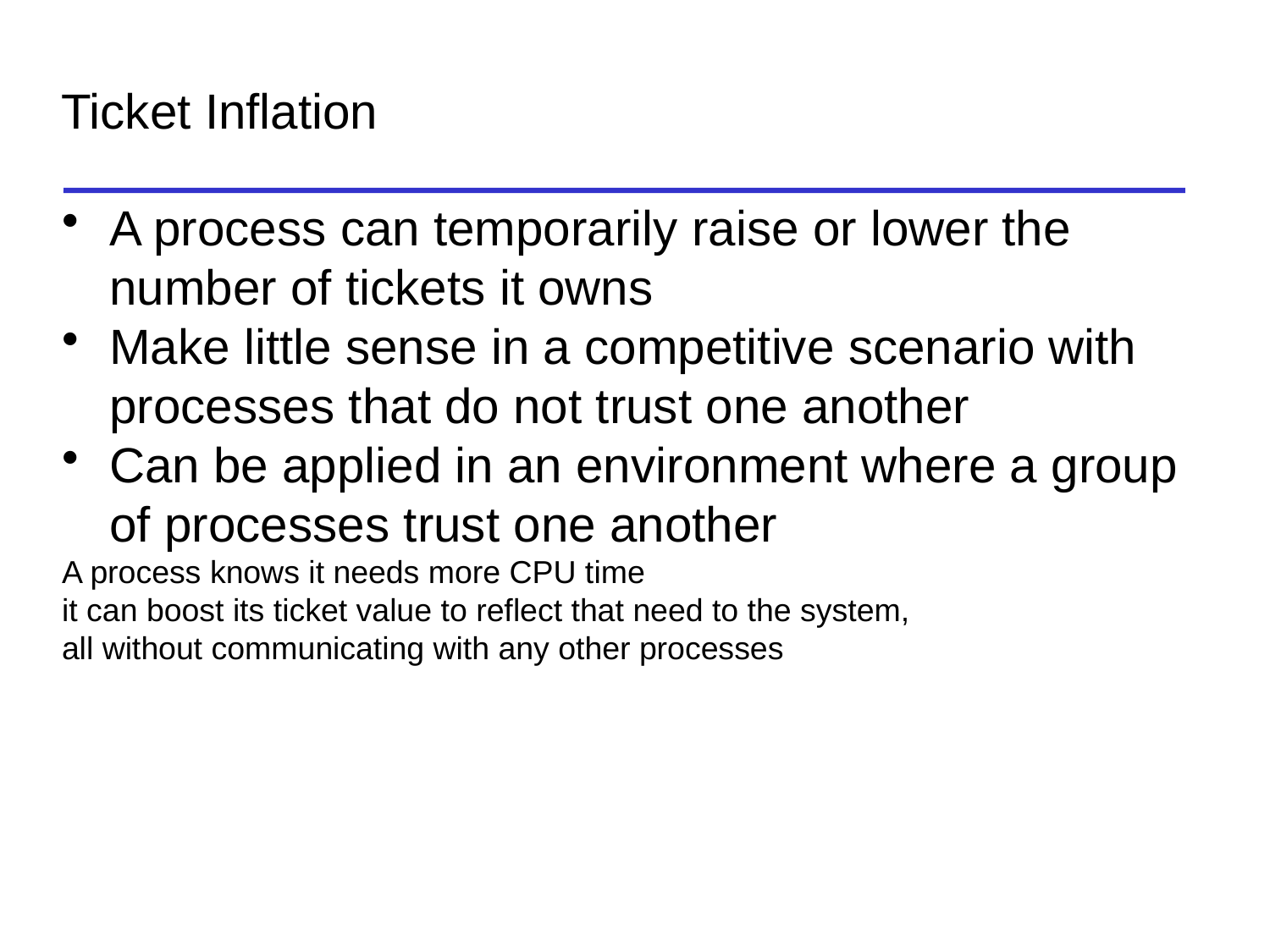

Ticket Inflation
A process can temporarily raise or lower the number of tickets it owns
Make little sense in a competitive scenario with processes that do not trust one another
Can be applied in an environment where a group of processes trust one another
A process knows it needs more CPU time
it can boost its ticket value to reflect that need to the system,
all without communicating with any other processes